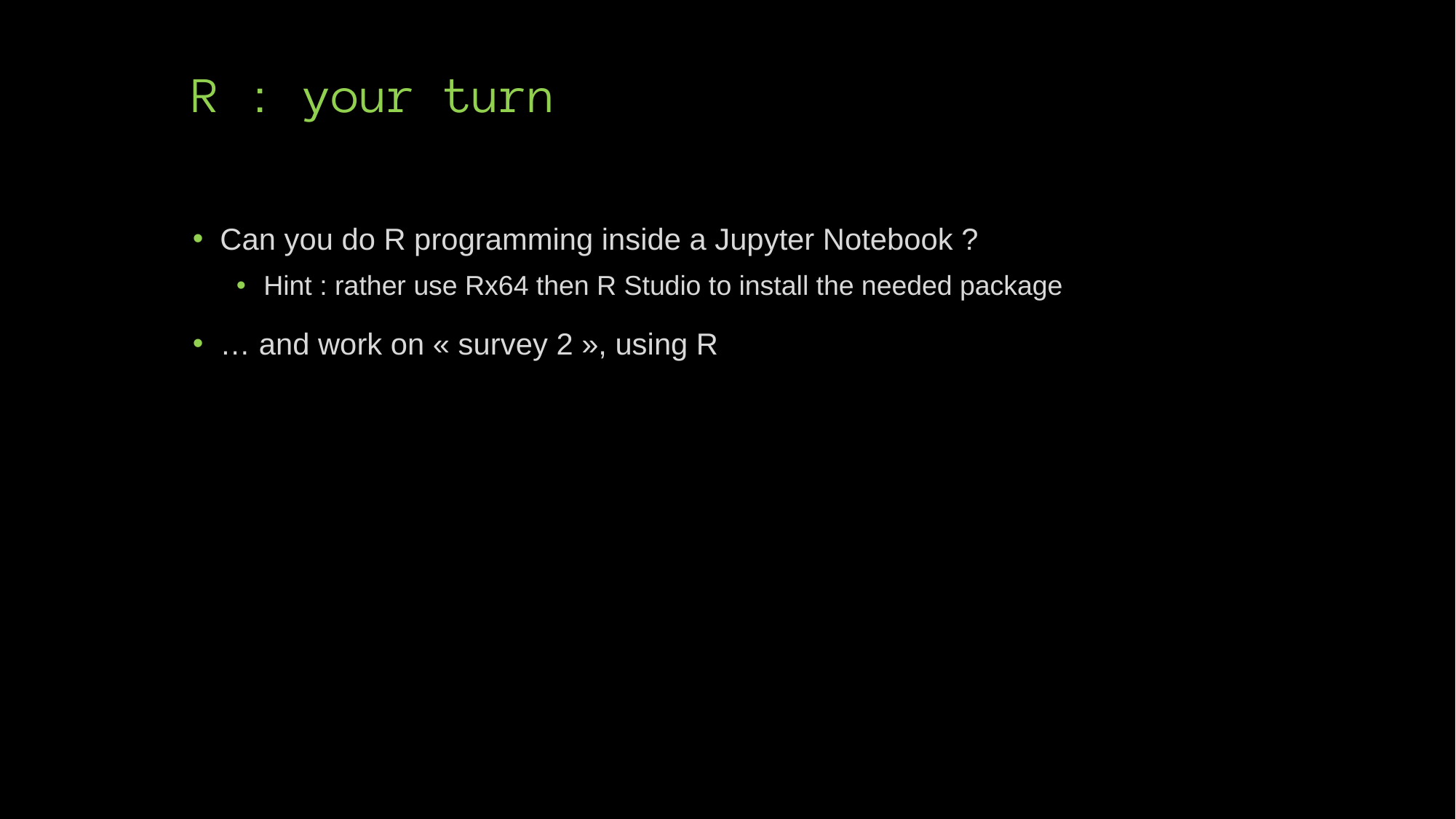

# R : your turn
Can you do R programming inside a Jupyter Notebook ?
Hint : rather use Rx64 then R Studio to install the needed package
… and work on « survey 2 », using R